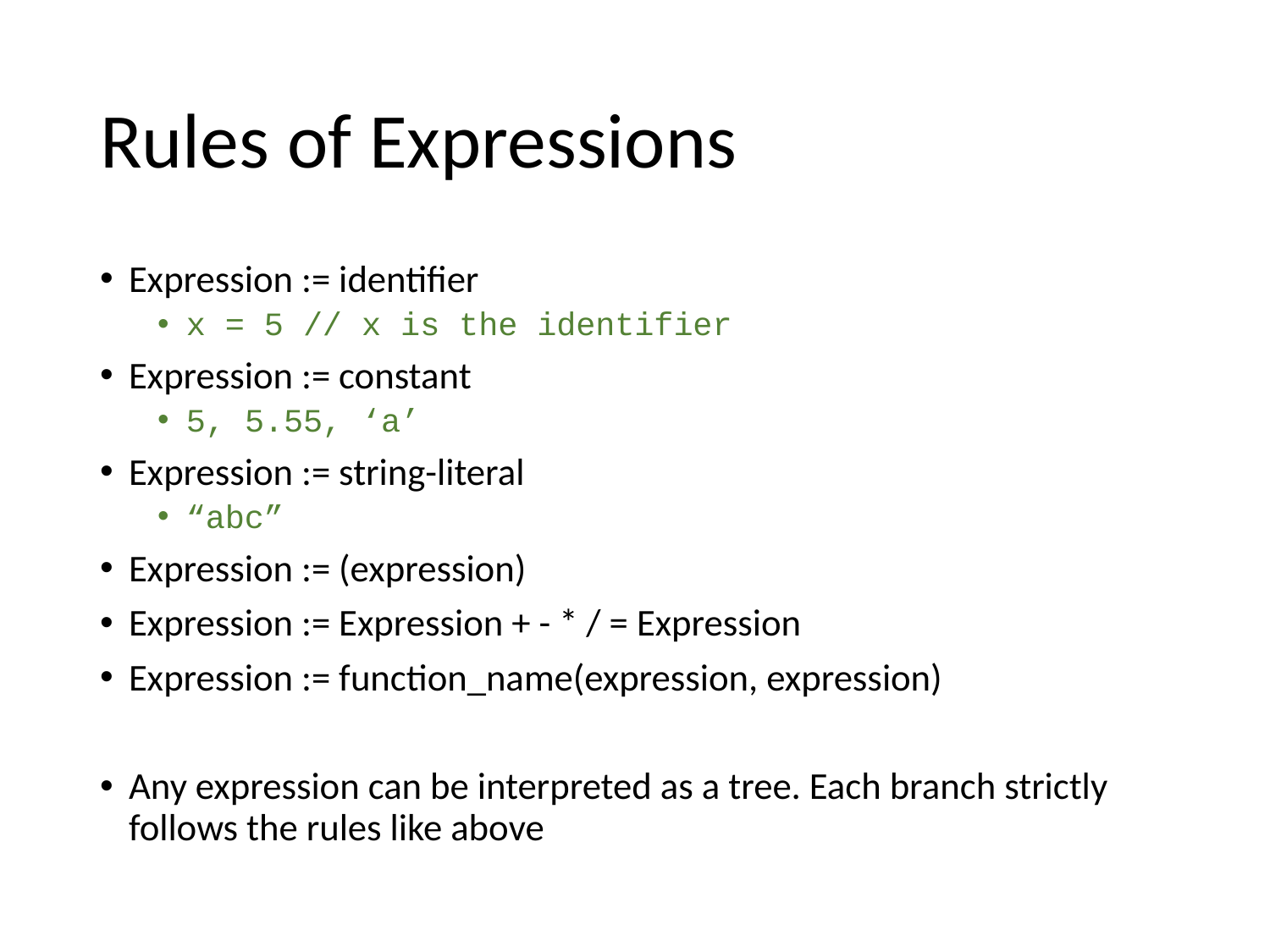

# Rules of Expressions
Expression := identifier
x = 5 // x is the identifier
Expression := constant
5, 5.55, ‘a’
Expression := string-literal
“abc”
Expression := (expression)
Expression := Expression + - * / = Expression
Expression := function_name(expression, expression)

Any expression can be interpreted as a tree. Each branch strictly follows the rules like above